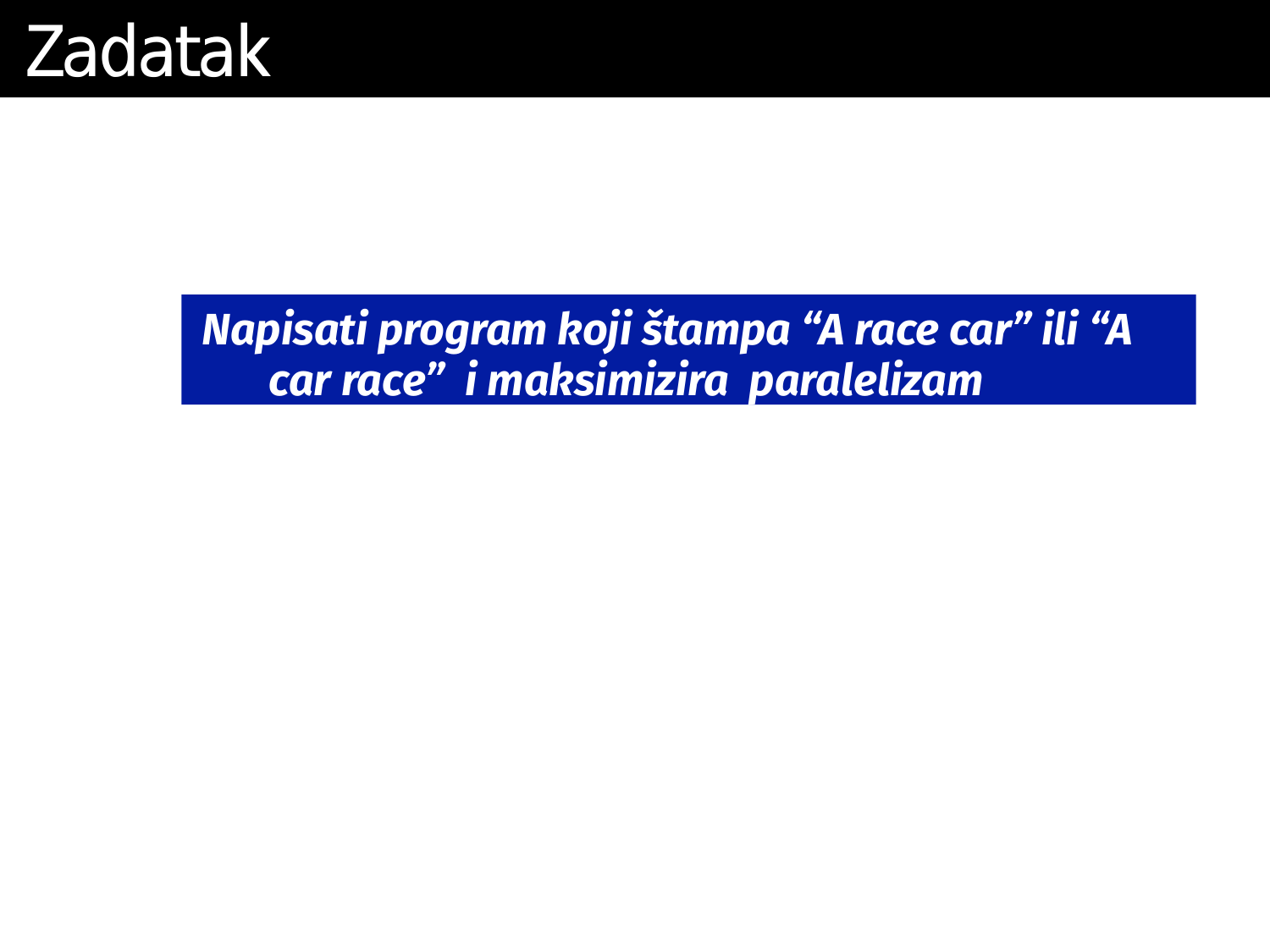

# Zadatak
Napisati program koji štampa “A race car” ili “A car race”  i maksimizira  paralelizam